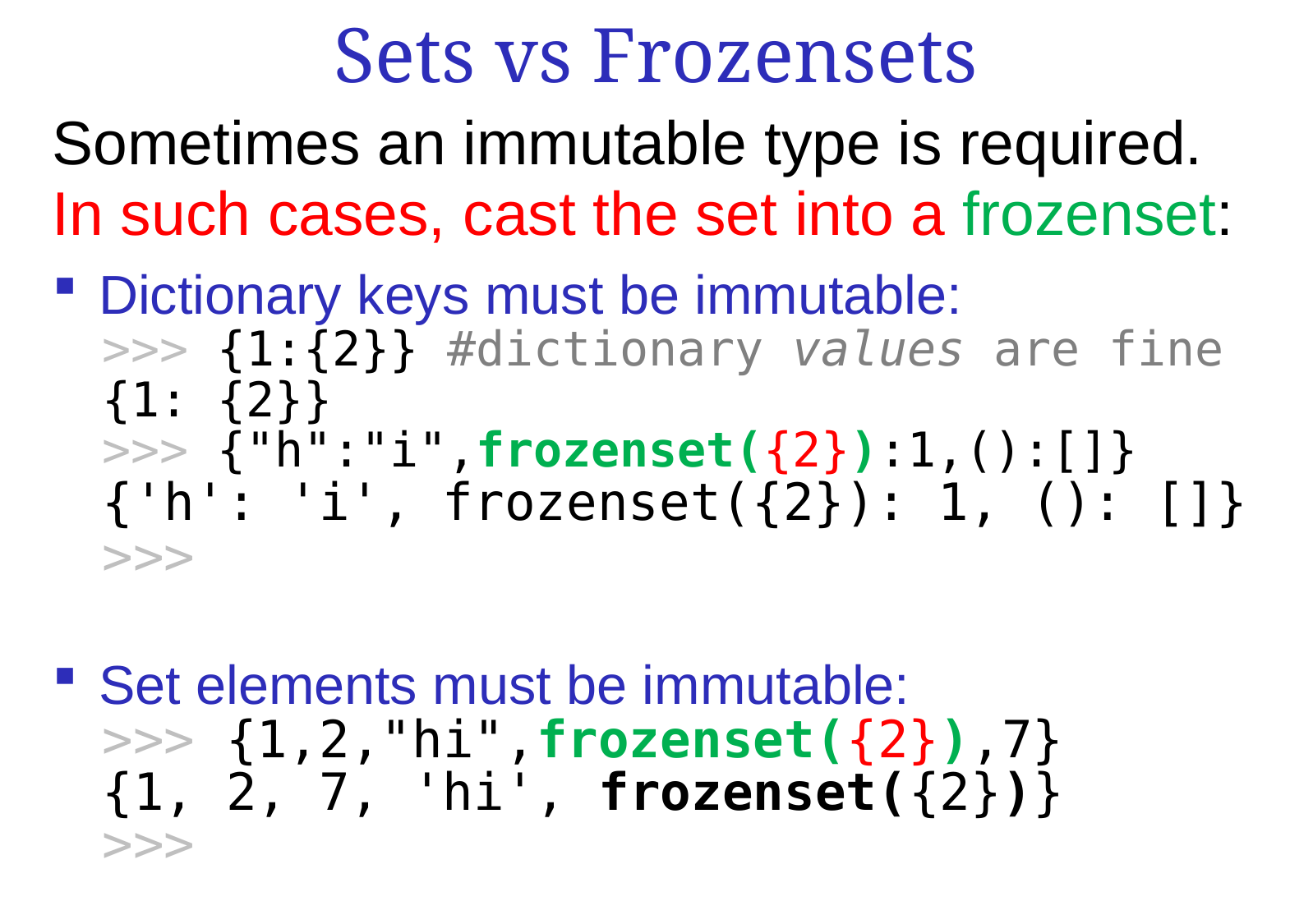

Sets vs Frozensets
Sometimes an immutable type is required.
In such cases, cast the set into a frozenset:
Dictionary keys must be immutable:
>>> {1:{2}} #dictionary values are fine
{1: {2}}
>>> {"h":"i",frozenset({2}):1,():[]}
{'h': 'i', frozenset({2}): 1, (): []}
>>>
Set elements must be immutable:
>>> {1,2,"hi",frozenset({2}),7}
{1, 2, 7, 'hi', frozenset({2})}
>>>